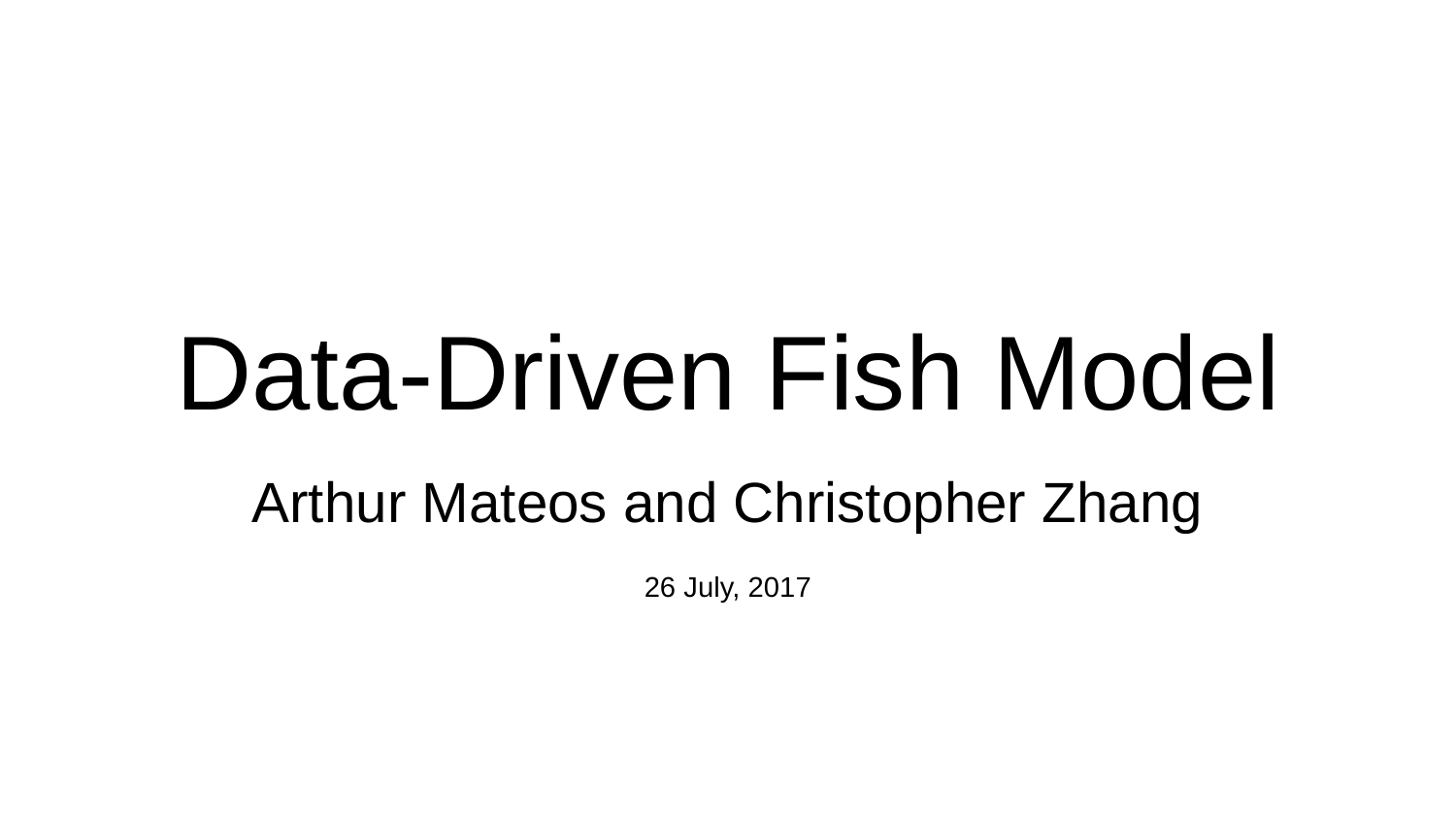

# Data-Driven Fish Model
Arthur Mateos and Christopher Zhang
26 July, 2017